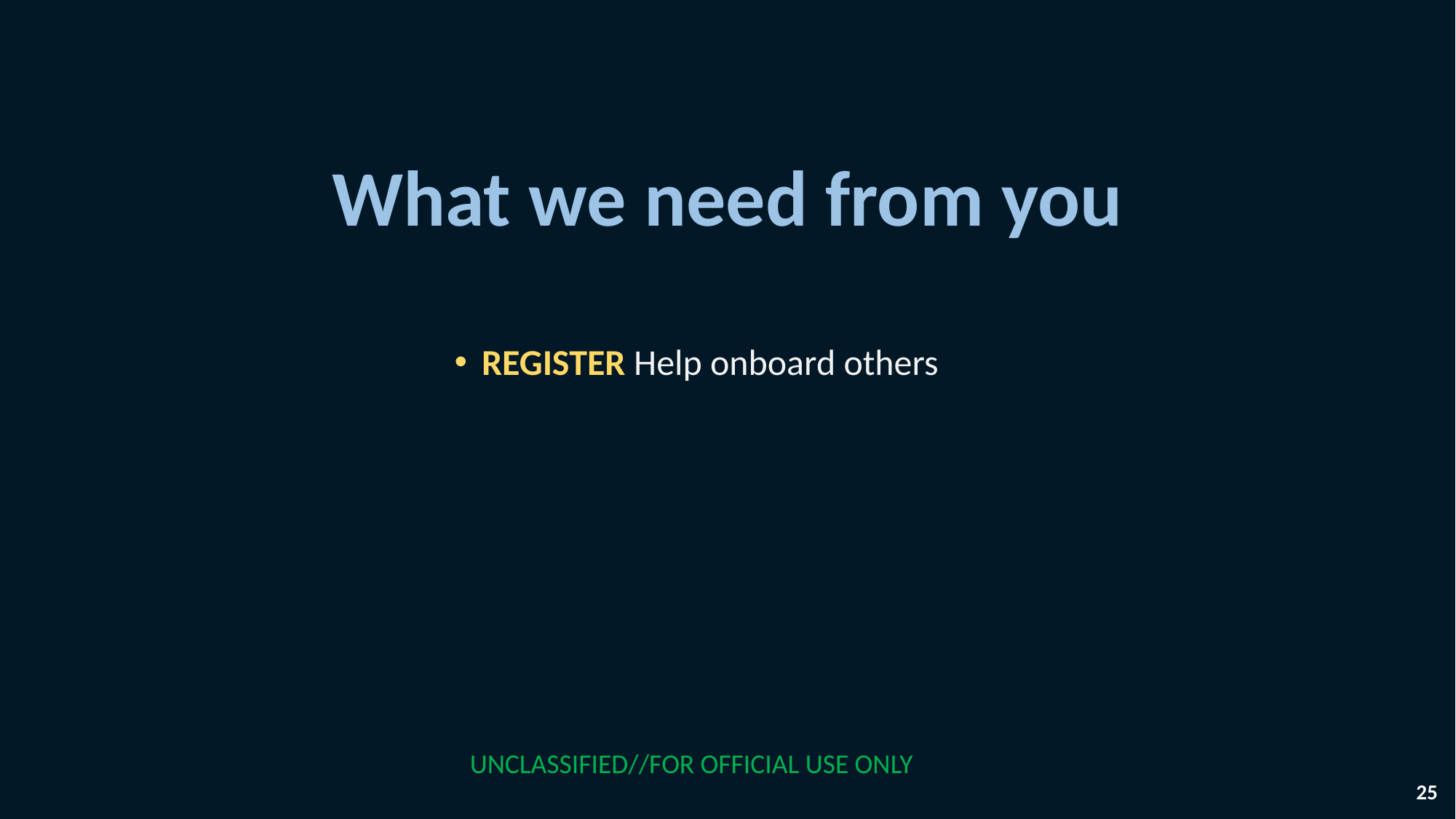

What we need from you
REGISTER Help onboard others

UNCLASSIFIED//FOR OFFICIAL USE ONLY
25